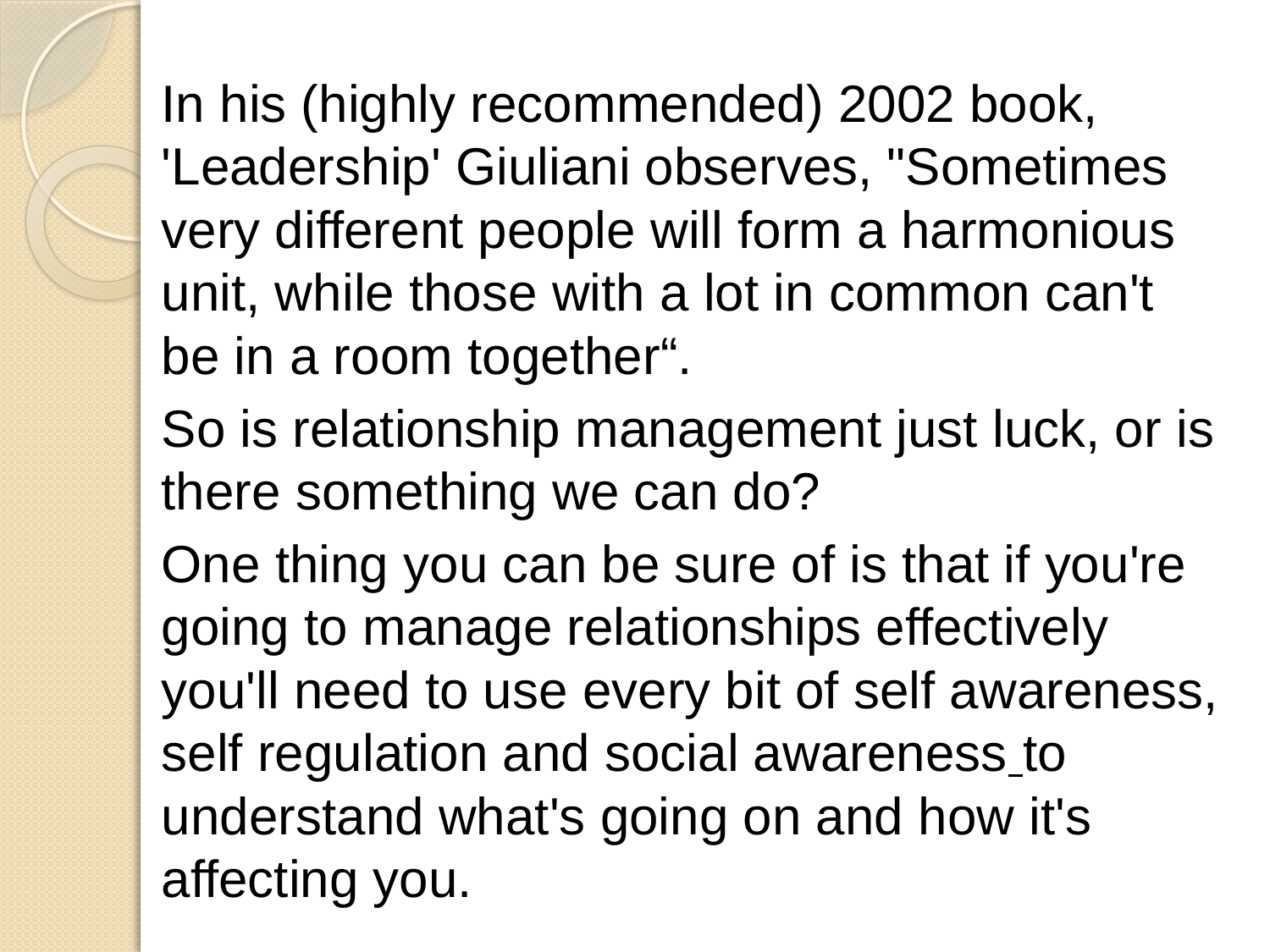

#
In his (highly recommended) 2002 book, 'Leadership' Giuliani observes, "Sometimes very different people will form a harmonious unit, while those with a lot in common can't be in a room together“.
So is relationship management just luck, or is there something we can do?
One thing you can be sure of is that if you're going to manage relationships effectively you'll need to use every bit of self awareness, self regulation and social awareness to understand what's going on and how it's affecting you.